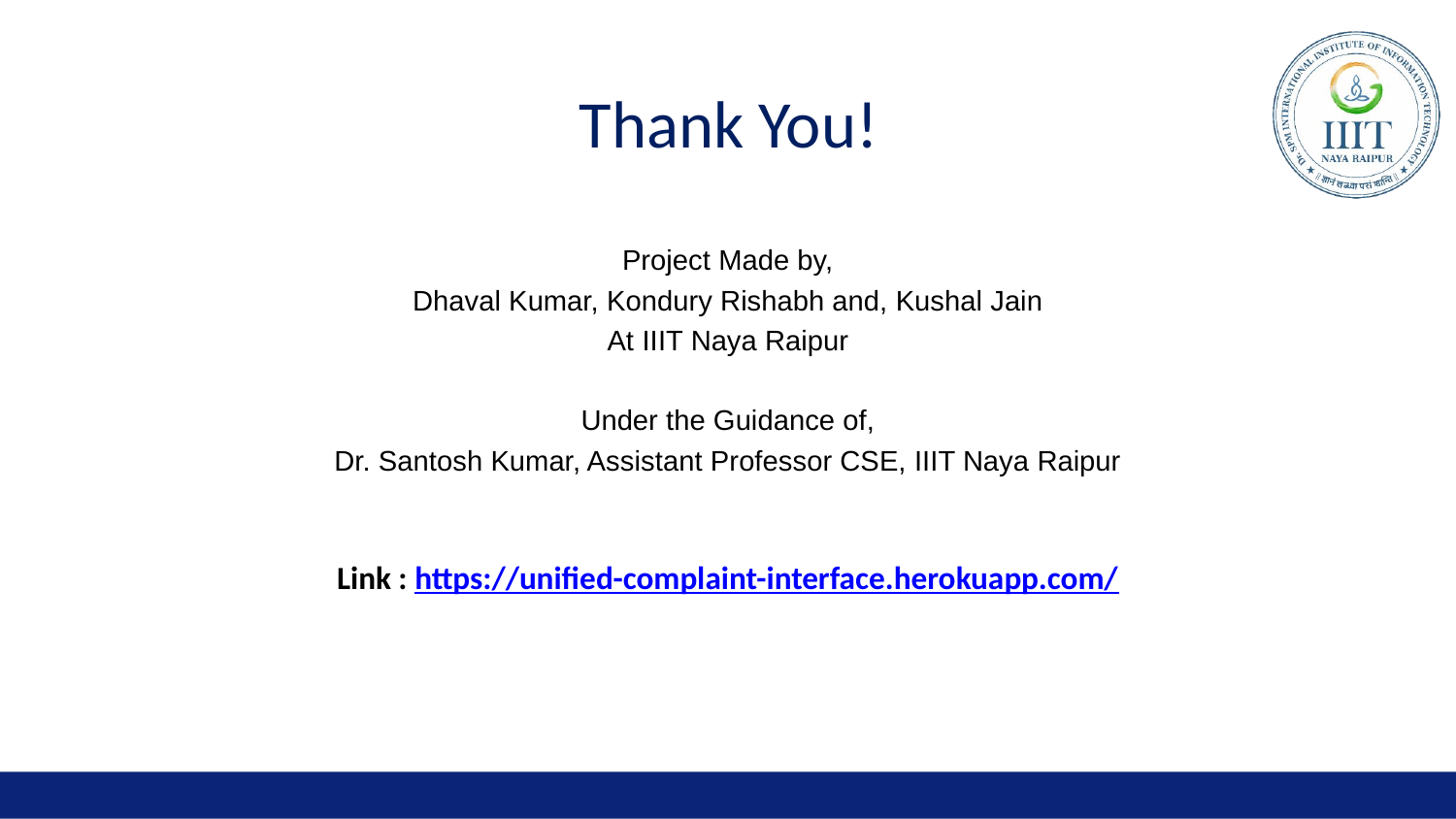

# Thank You!
Project Made by,
Dhaval Kumar, Kondury Rishabh and, Kushal Jain
At IIIT Naya Raipur

Under the Guidance of,
Dr. Santosh Kumar, Assistant Professor CSE, IIIT Naya Raipur
Link : https://unified-complaint-interface.herokuapp.com/